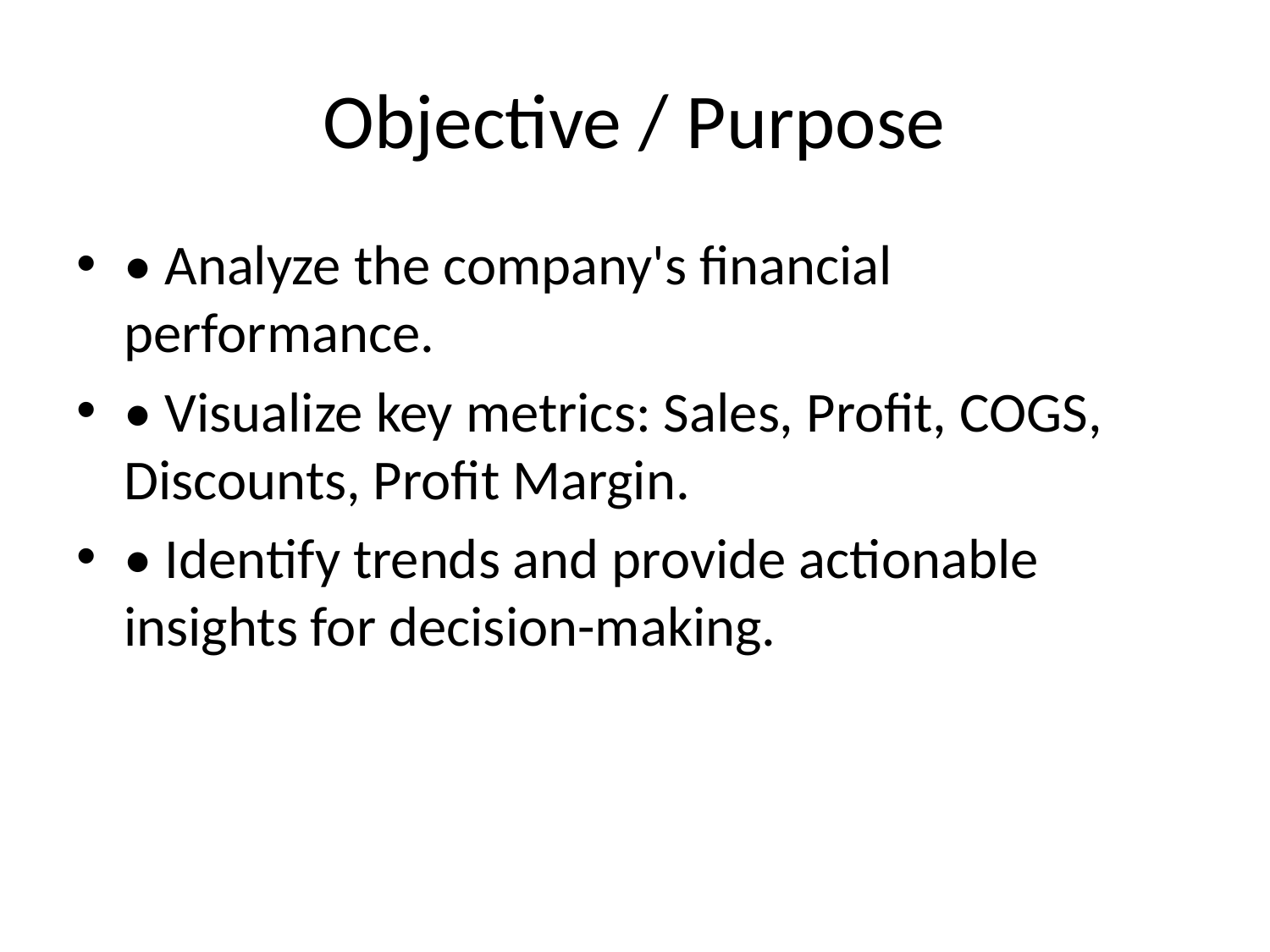

# Objective / Purpose
• Analyze the company's financial performance.
• Visualize key metrics: Sales, Profit, COGS, Discounts, Profit Margin.
• Identify trends and provide actionable insights for decision-making.